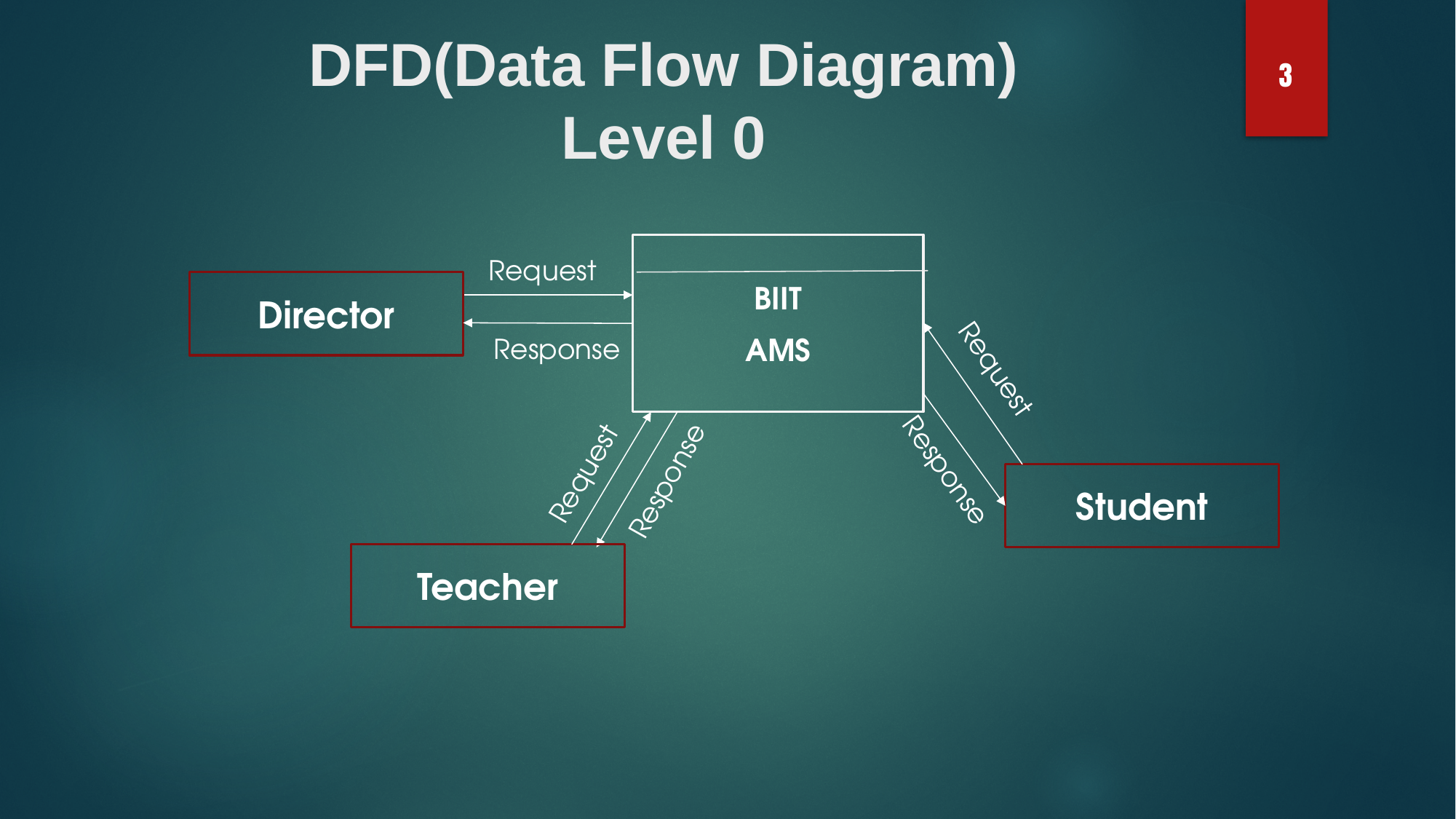

# DFD(Data Flow Diagram) Level 0
3
BIIT
AMS
Request
Director
Response
Request
Response
Request
Response
Student
Teacher